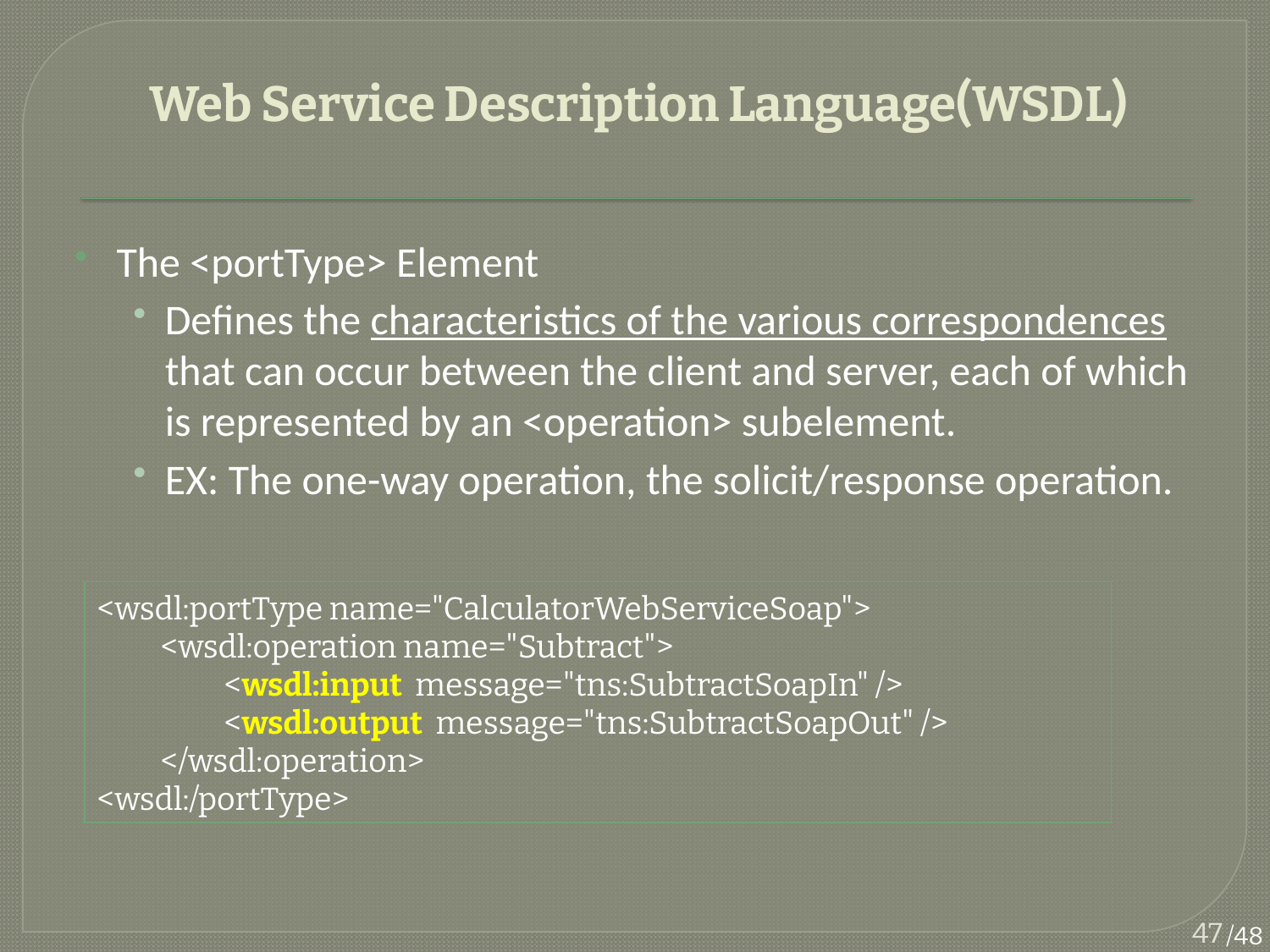

# Web Service Description Language(WSDL)
The <portType> Element
Defines the characteristics of the various correspondences that can occur between the client and server, each of which is represented by an <operation> subelement.
EX: The one-way operation, the solicit/response operation.
<wsdl:portType name="CalculatorWebServiceSoap">
<wsdl:operation name="Subtract">
<wsdl:input  message="tns:SubtractSoapIn" />
<wsdl:output  message="tns:SubtractSoapOut" />
</wsdl:operation>
<wsdl:/portType>
47